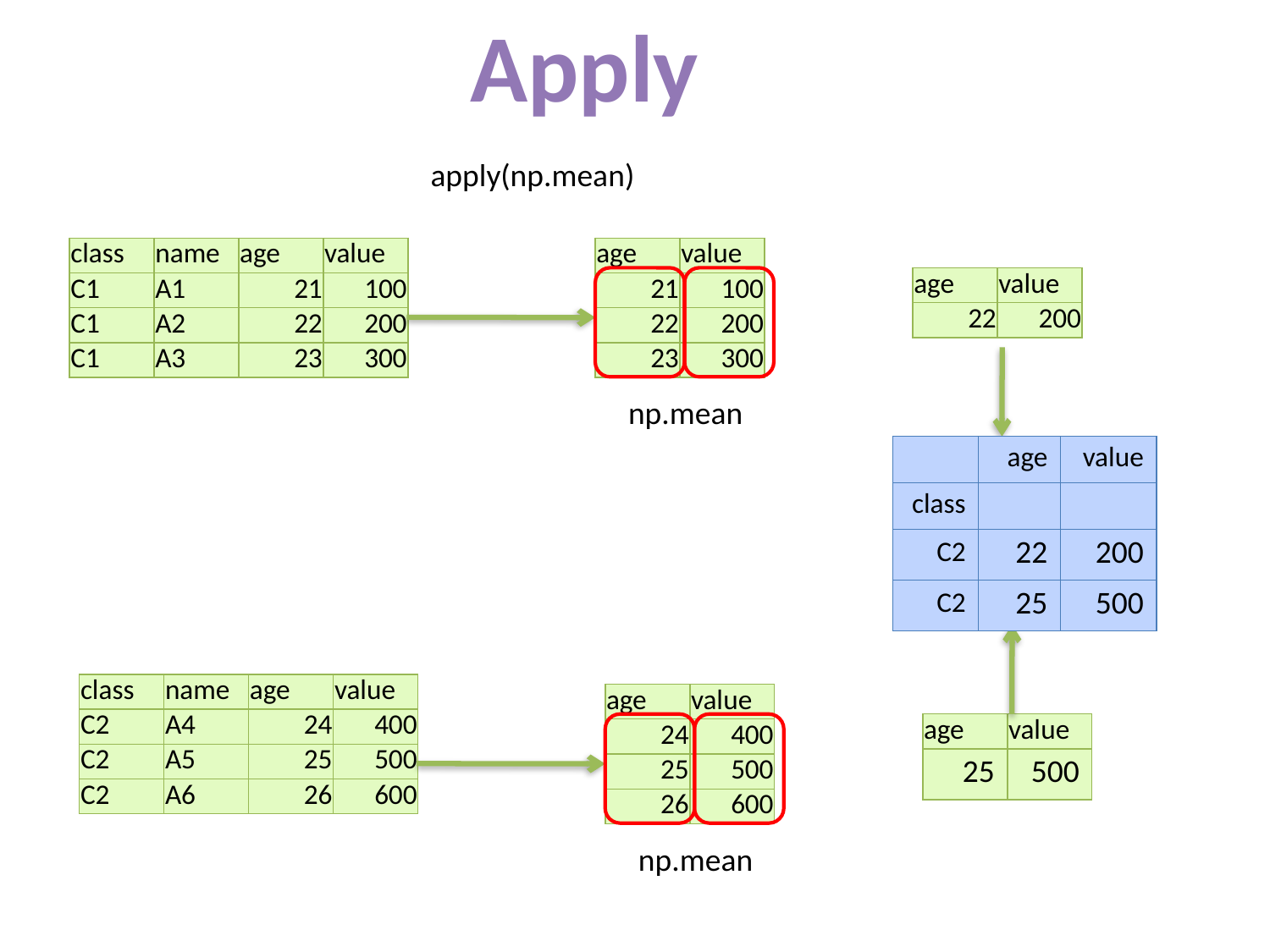

Apply
apply(np.mean)
| class | name | age | value |
| --- | --- | --- | --- |
| C1 | A1 | 21 | 100 |
| C1 | A2 | 22 | 200 |
| C1 | A3 | 23 | 300 |
| age | value |
| --- | --- |
| 21 | 100 |
| 22 | 200 |
| 23 | 300 |

| age | value |
| --- | --- |
| 22 | 200 |
np.mean
|  | age | value |
| --- | --- | --- |
| class |  |  |
| C2 | 22 | 200 |
| C2 | 25 | 500 |
| class | name | age | value |
| --- | --- | --- | --- |
| C2 | A4 | 24 | 400 |
| C2 | A5 | 25 | 500 |
| C2 | A6 | 26 | 600 |
| age | value |
| --- | --- |
| 24 | 400 |
| 25 | 500 |
| 26 | 600 |

| age | value |
| --- | --- |
| 25 | 500 |
np.mean